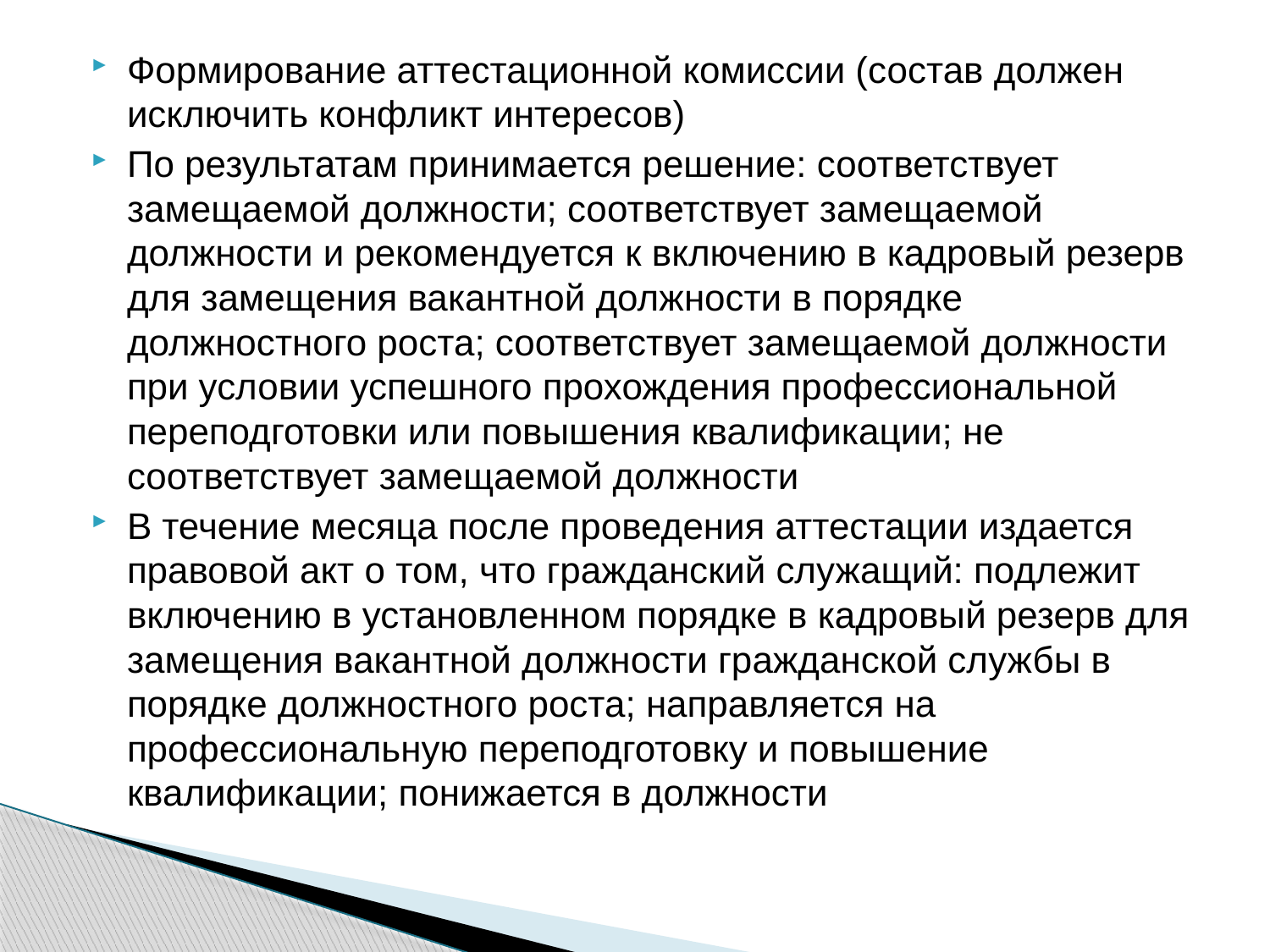

Формирование аттестационной комиссии (состав должен исключить конфликт интересов)
По результатам принимается решение: соответствует замещаемой должности; соответствует замещаемой должности и рекомендуется к включению в кадровый резерв для замещения вакантной должности в порядке должностного роста; соответствует замещаемой должности при условии успешного прохождения профессиональной переподготовки или повышения квалификации; не соответствует замещаемой должности
В течение месяца после проведения аттестации издается правовой акт о том, что гражданский служащий: подлежит включению в установленном порядке в кадровый резерв для замещения вакантной должности гражданской службы в порядке должностного роста; направляется на профессиональную переподготовку и повышение квалификации; понижается в должности